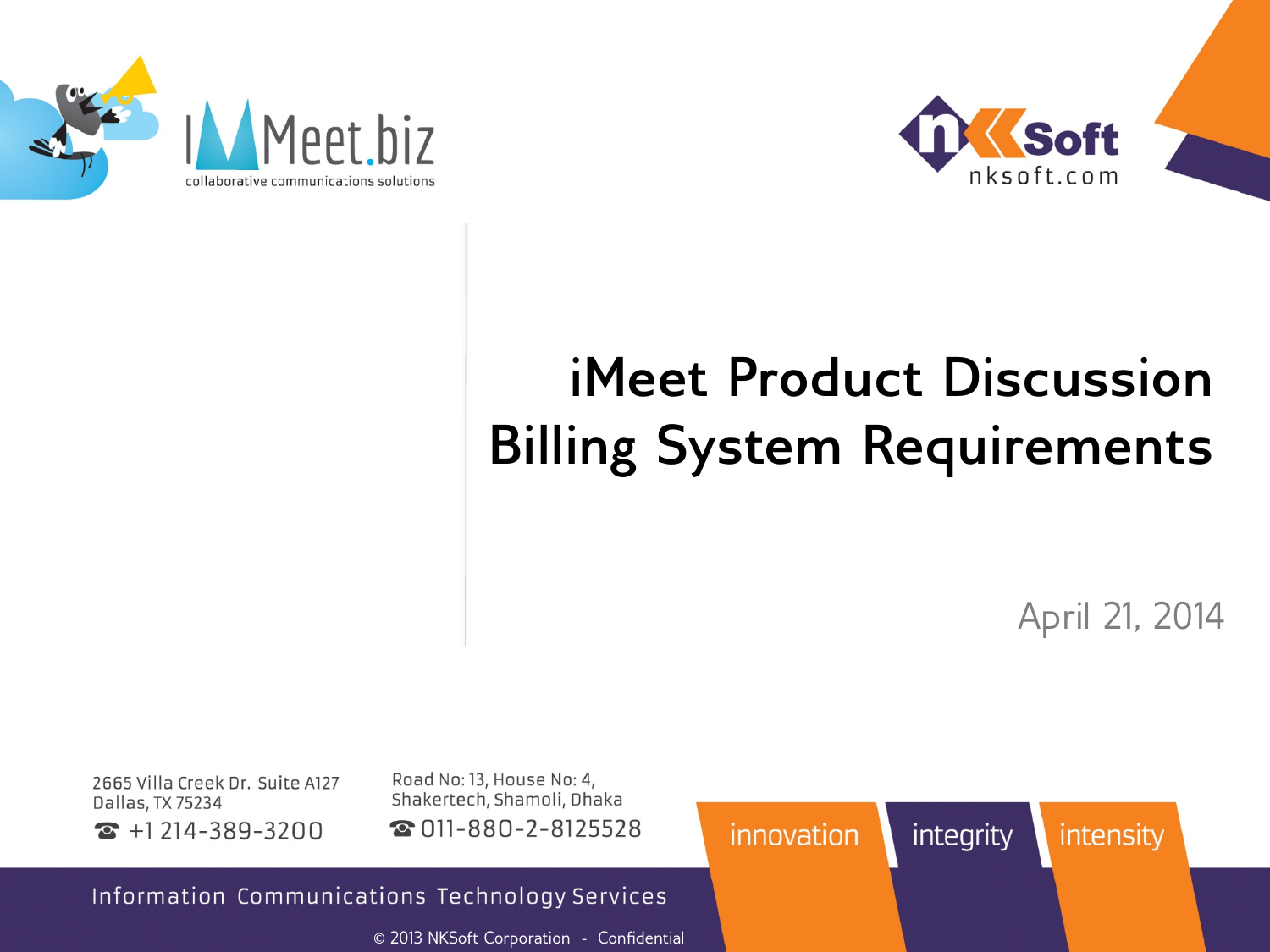

# iMeet Product Discussion Billing System Requirements
April 21, 2014